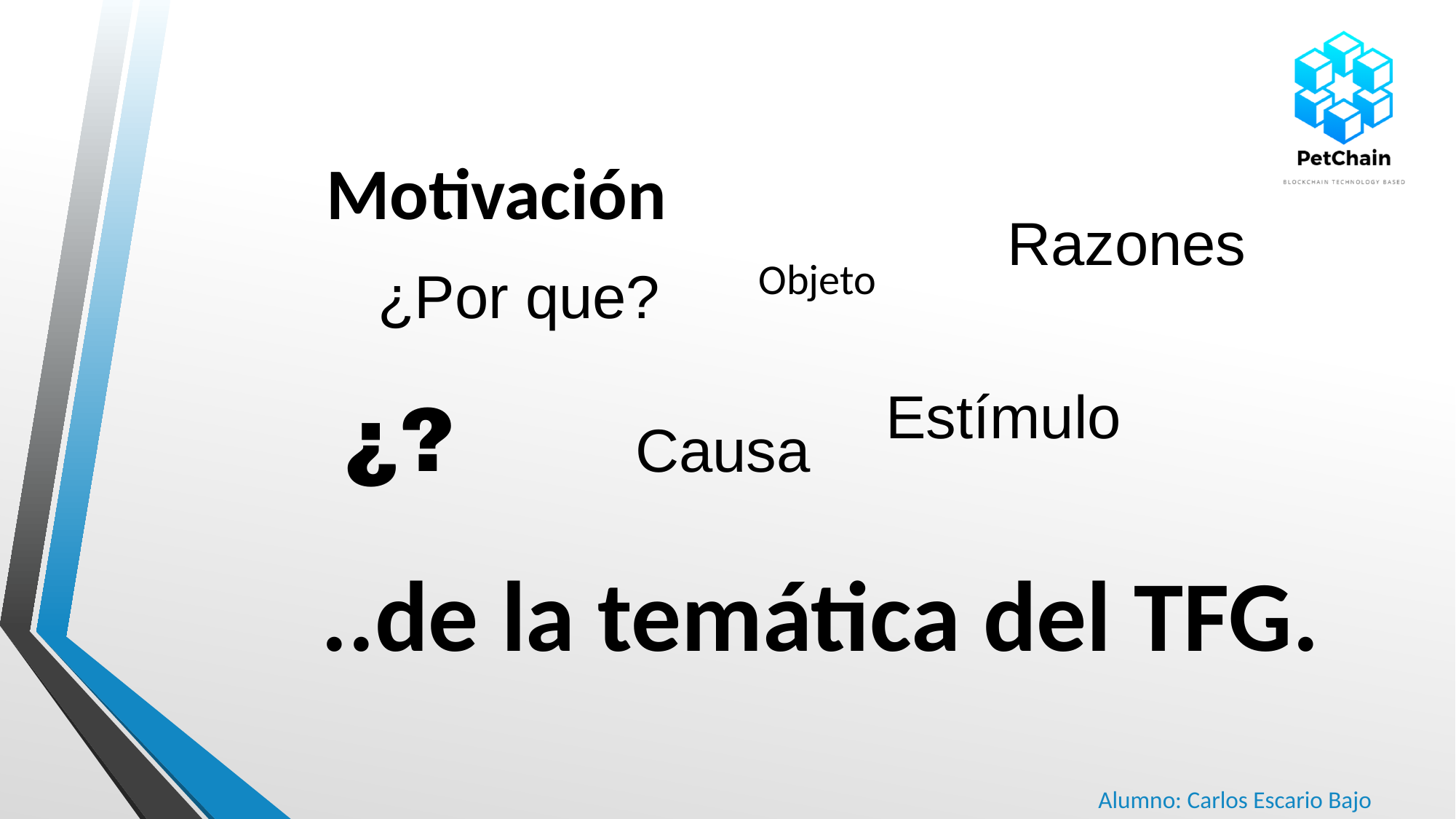

# Motivación
Razones
Objeto
¿Por que?
Estímulo
¿?
Causa
..de la temática del TFG.